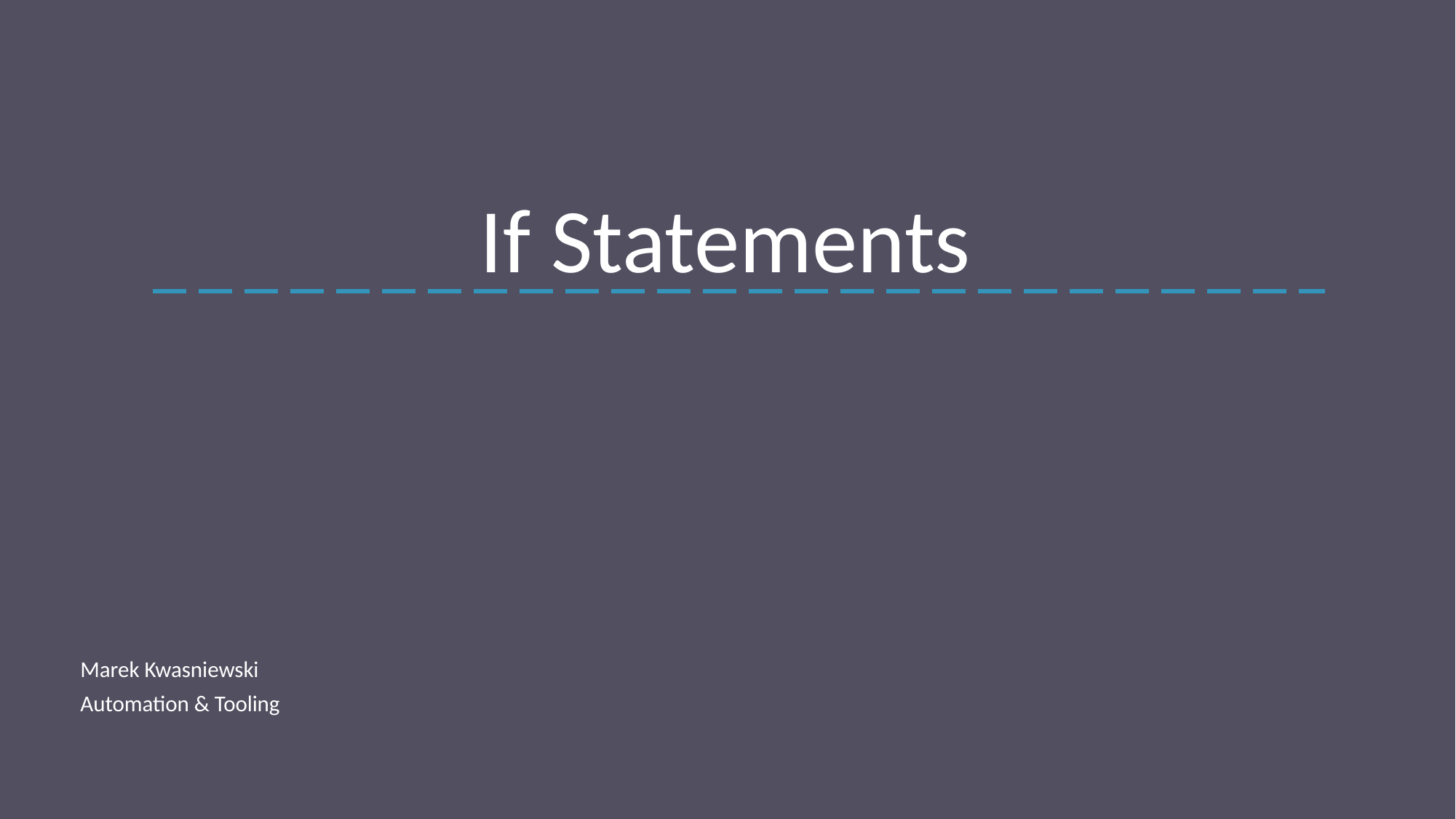

# If Statements
Marek Kwasniewski
Automation & Tooling